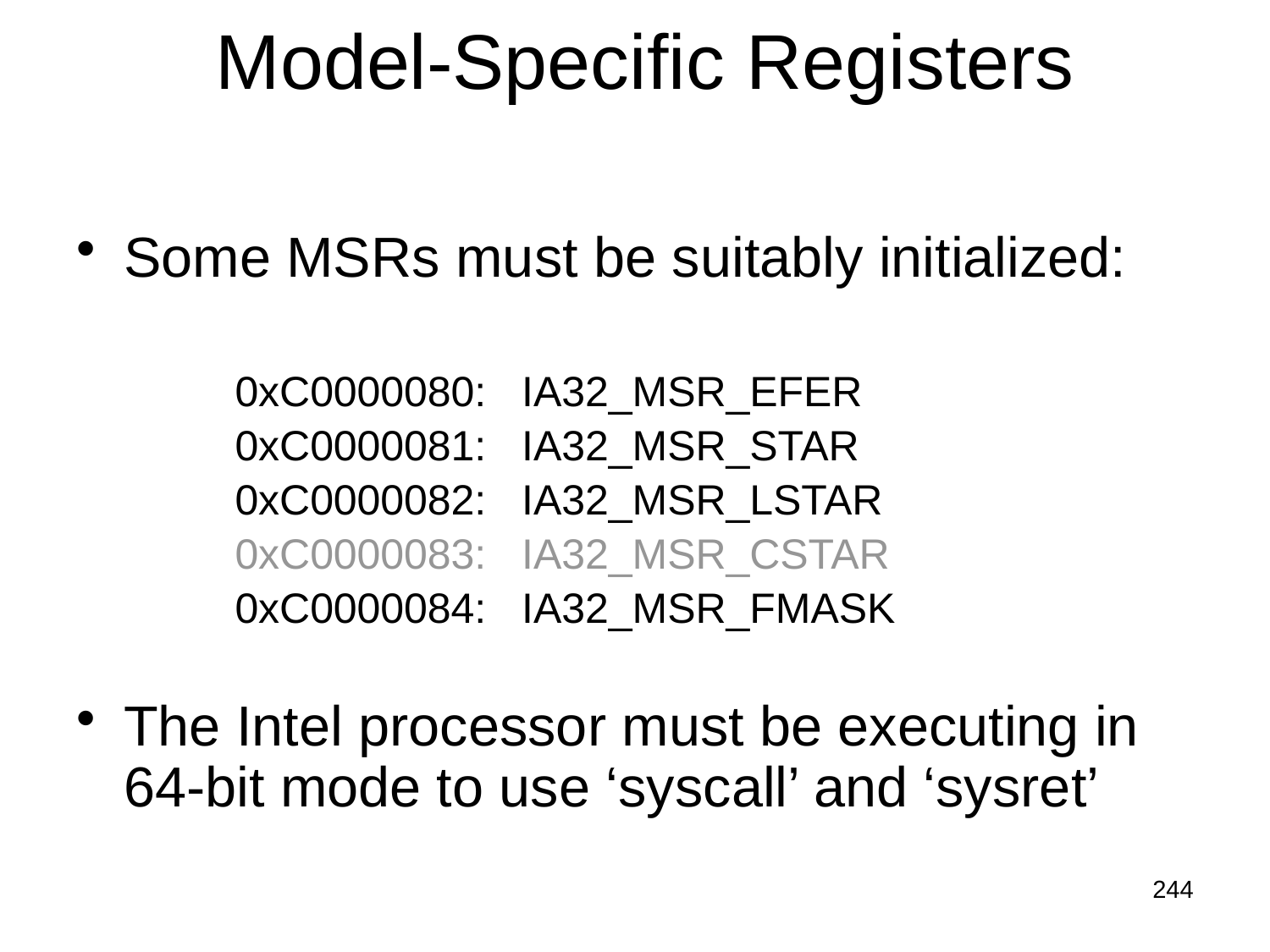

# Model-Specific Registers
Some MSRs must be suitably initialized:

	0xC0000080:   IA32_MSR_EFER
	0xC0000081:   IA32_MSR_STAR
	0xC0000082:   IA32_MSR_LSTAR
	0xC0000083:   IA32_MSR_CSTAR
	0xC0000084:   IA32_MSR_FMASK

The Intel processor must be executing in 64-bit mode to use ‘syscall’ and ‘sysret’
244